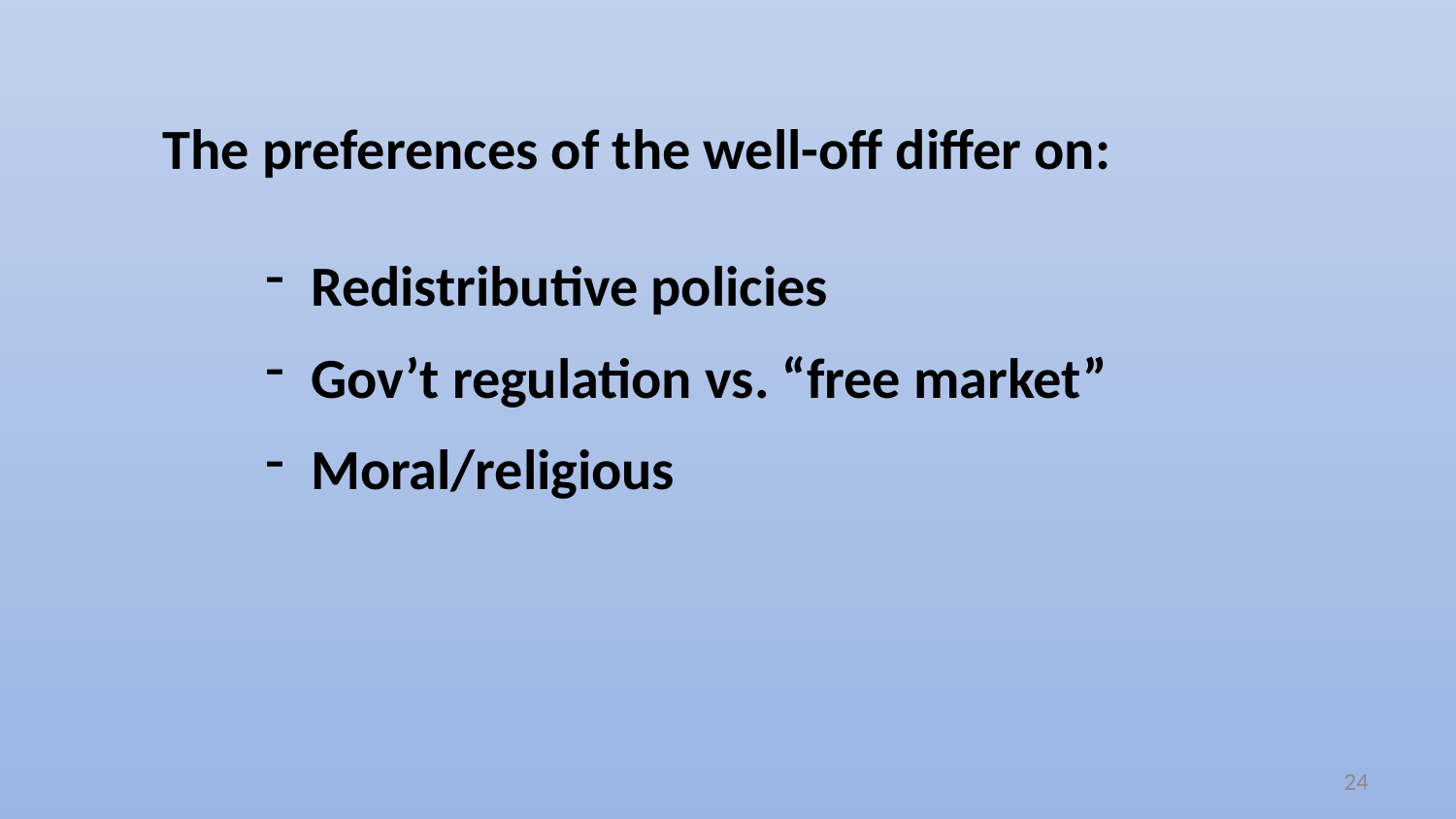

The preferences of the well-off differ on:

Redistributive policies

Gov’t regulation vs. “free market”

Moral/religious
24